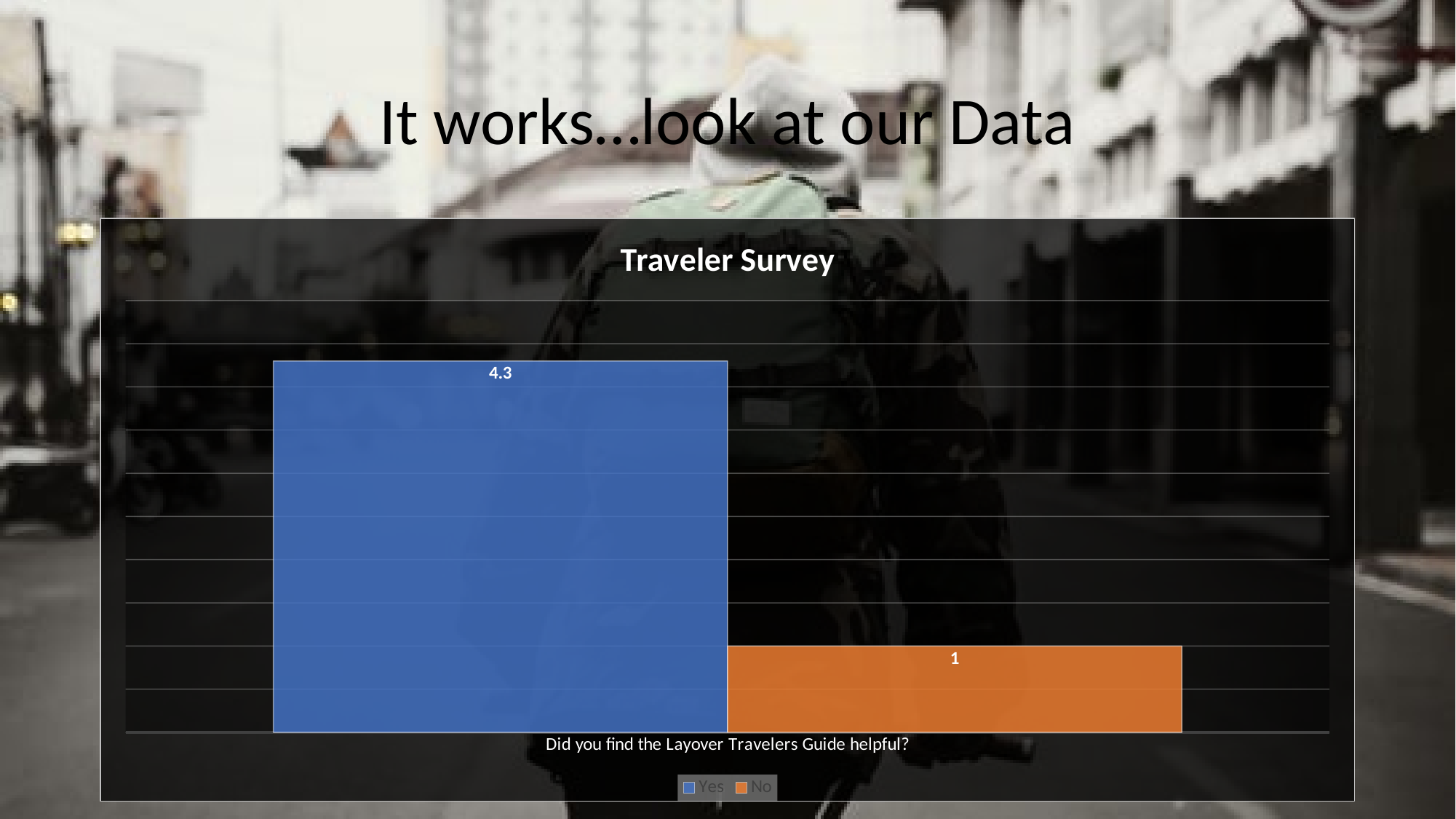

# It works…look at our Data

### Chart: Traveler Survey

| Category | Yes | No |
|---|---|---|
| Did you find the Layover Travelers Guide helpful? | 4.3 | 1.0 |